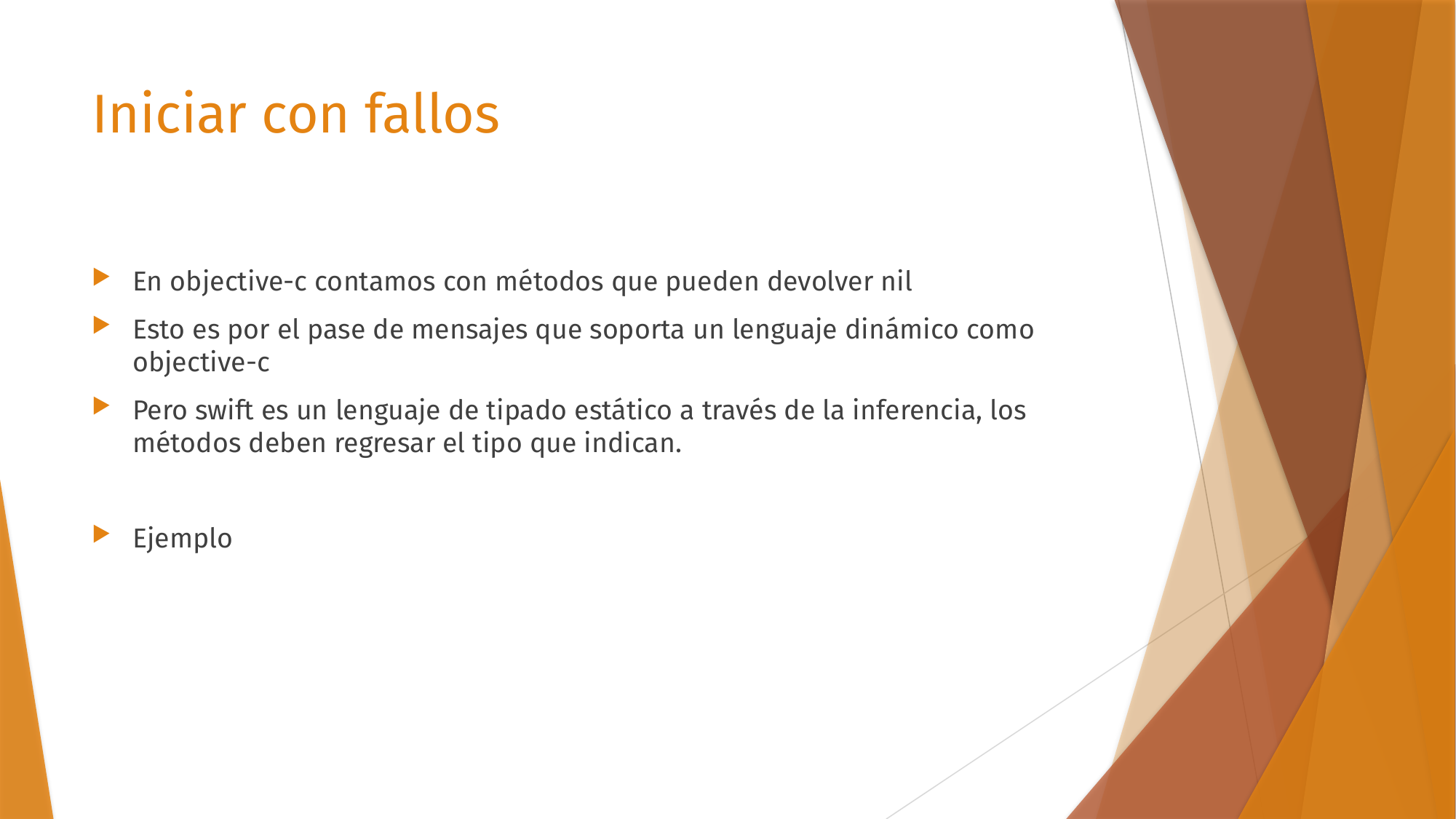

# Iniciar con fallos
En objective-c contamos con métodos que pueden devolver nil
Esto es por el pase de mensajes que soporta un lenguaje dinámico como objective-c
Pero swift es un lenguaje de tipado estático a través de la inferencia, los métodos deben regresar el tipo que indican.

Ejemplo